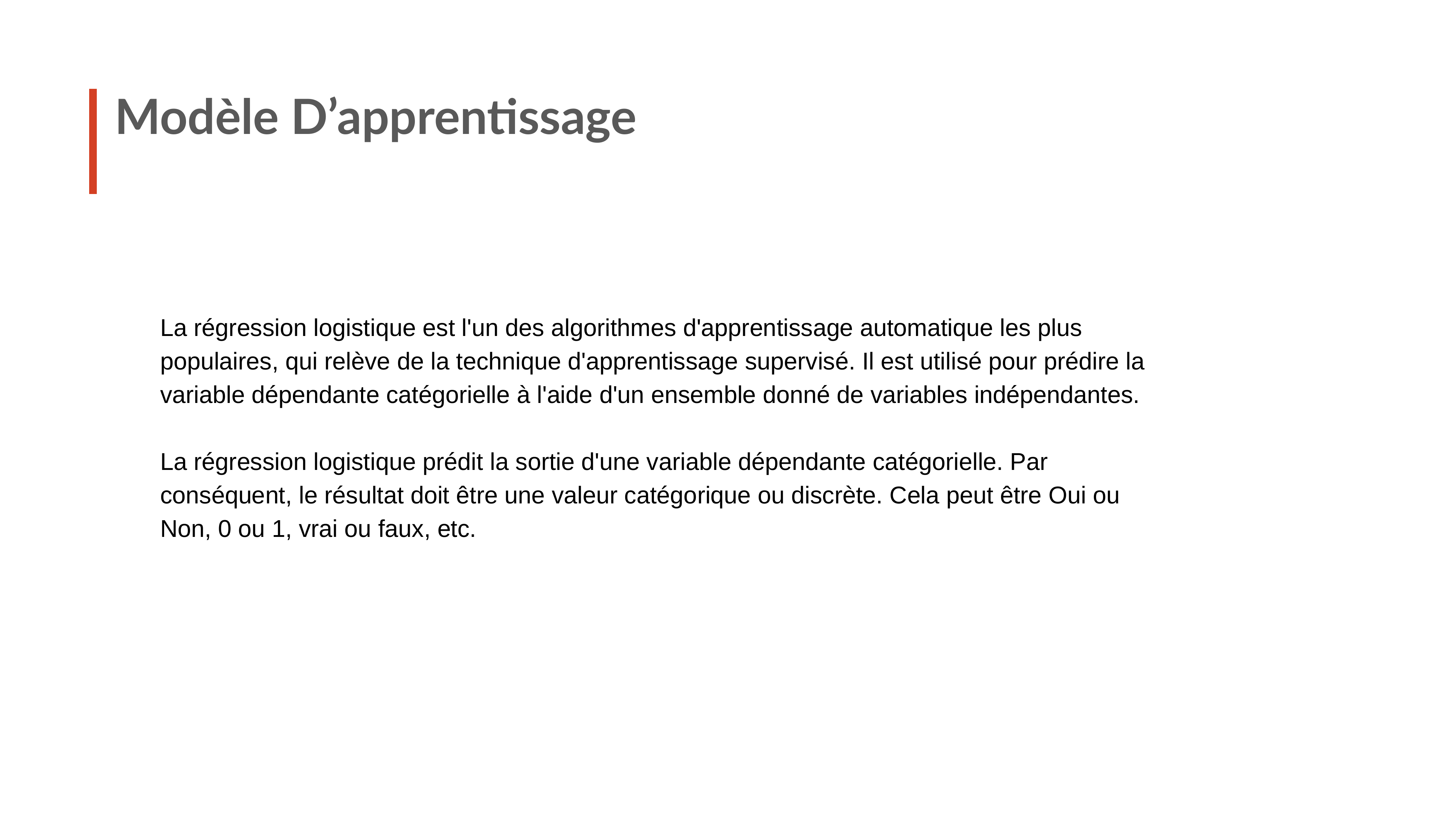

Modèle D’apprentissage
La régression logistique est l'un des algorithmes d'apprentissage automatique les plus populaires, qui relève de la technique d'apprentissage supervisé. Il est utilisé pour prédire la variable dépendante catégorielle à l'aide d'un ensemble donné de variables indépendantes.

La régression logistique prédit la sortie d'une variable dépendante catégorielle. Par conséquent, le résultat doit être une valeur catégorique ou discrète. Cela peut être Oui ou Non, 0 ou 1, vrai ou faux, etc.